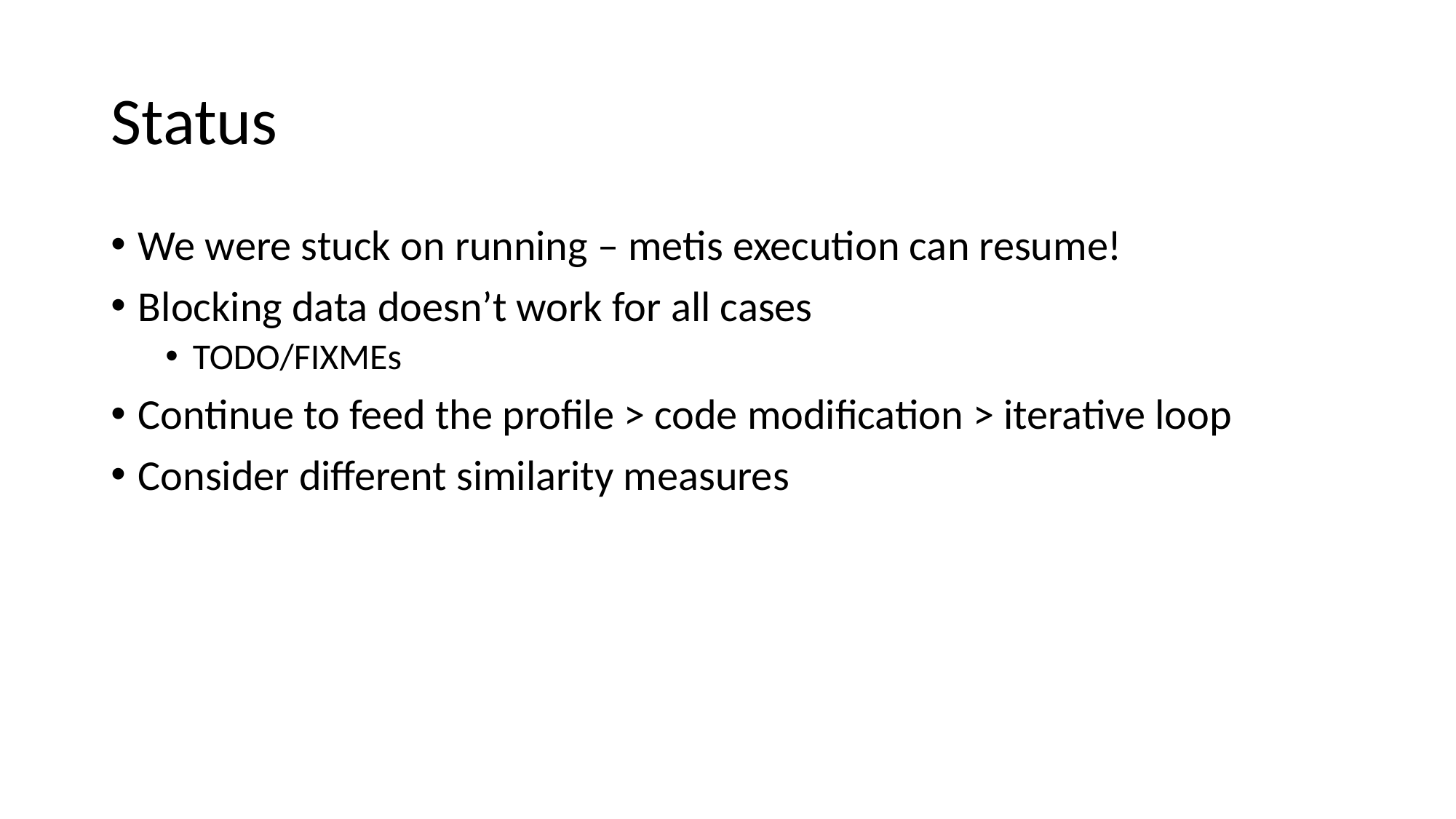

# Status
We were stuck on running – metis execution can resume!
Blocking data doesn’t work for all cases
TODO/FIXMEs
Continue to feed the profile > code modification > iterative loop
Consider different similarity measures